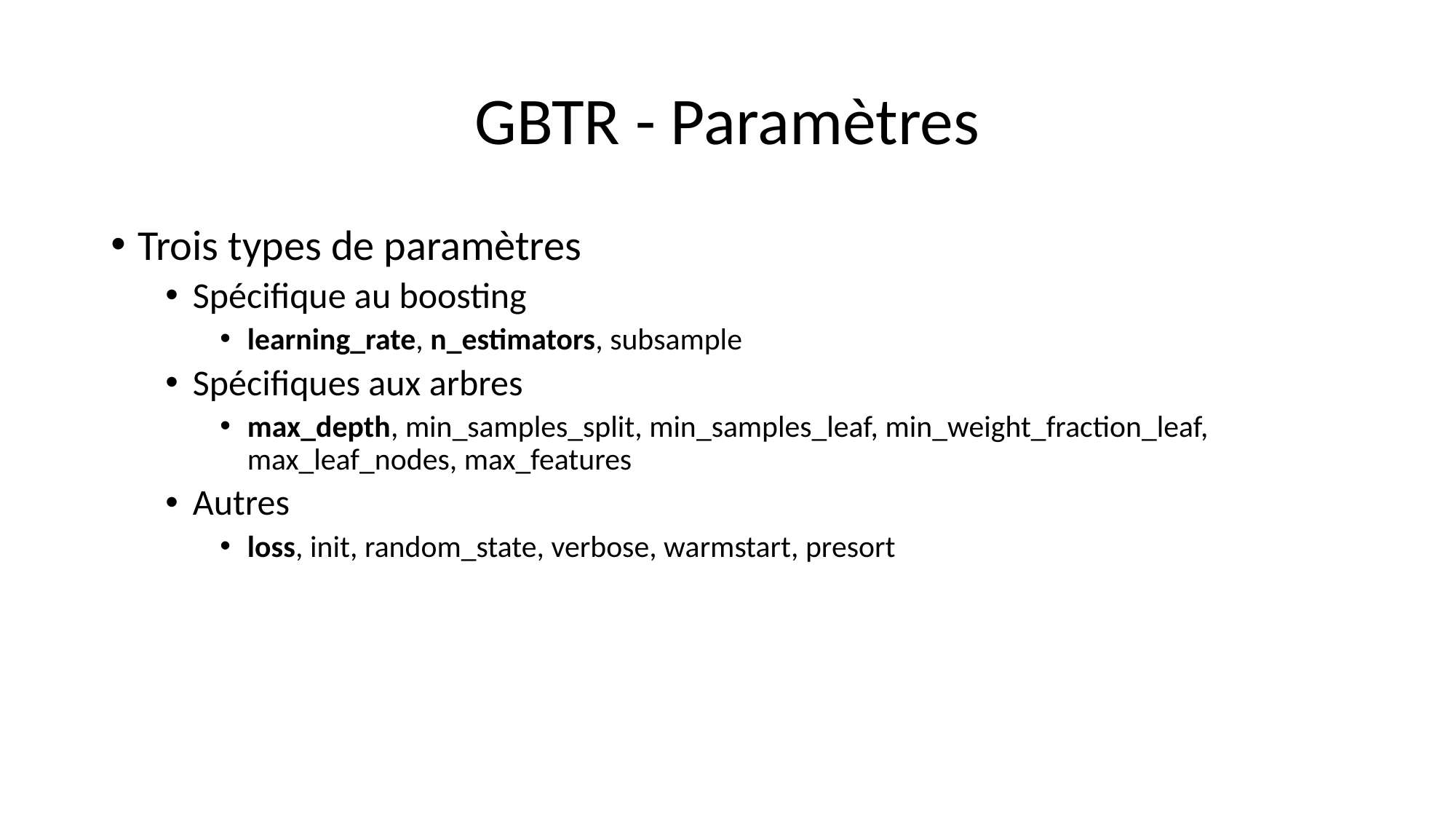

# GBTR - Paramètres
Trois types de paramètres
Spécifique au boosting
learning_rate, n_estimators, subsample
Spécifiques aux arbres
max_depth, min_samples_split, min_samples_leaf, min_weight_fraction_leaf, max_leaf_nodes, max_features
Autres
loss, init, random_state, verbose, warmstart, presort